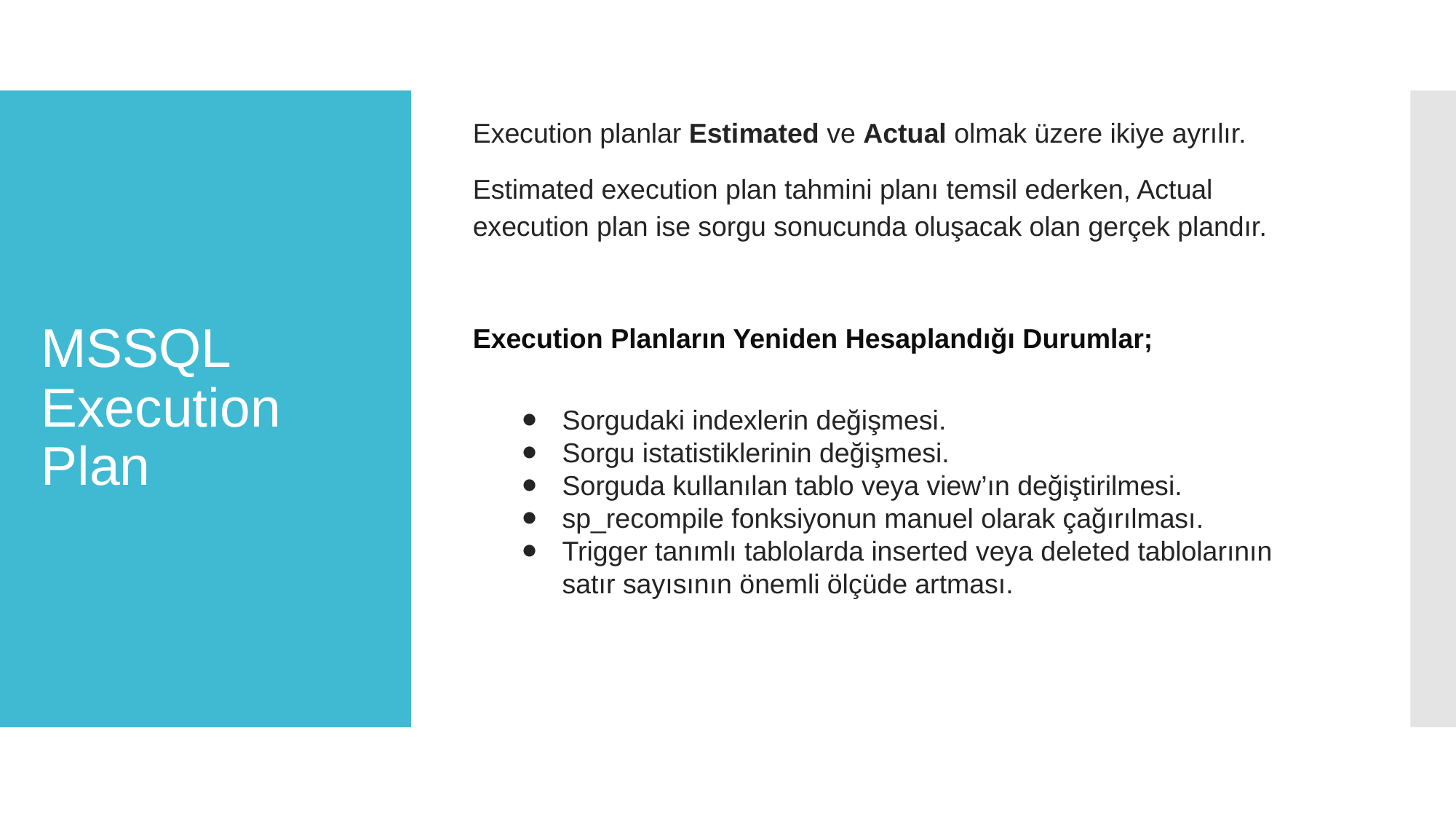

Execution planlar Estimated ve Actual olmak üzere ikiye ayrılır.
Estimated execution plan tahmini planı temsil ederken, Actual execution plan ise sorgu sonucunda oluşacak olan gerçek plandır.

Execution Planların Yeniden Hesaplandığı Durumlar;
Sorgudaki indexlerin değişmesi.
Sorgu istatistiklerinin değişmesi.
Sorguda kullanılan tablo veya view’ın değiştirilmesi.
sp_recompile fonksiyonun manuel olarak çağırılması.
Trigger tanımlı tablolarda inserted veya deleted tablolarının satır sayısının önemli ölçüde artması.

# MSSQL
Execution Plan